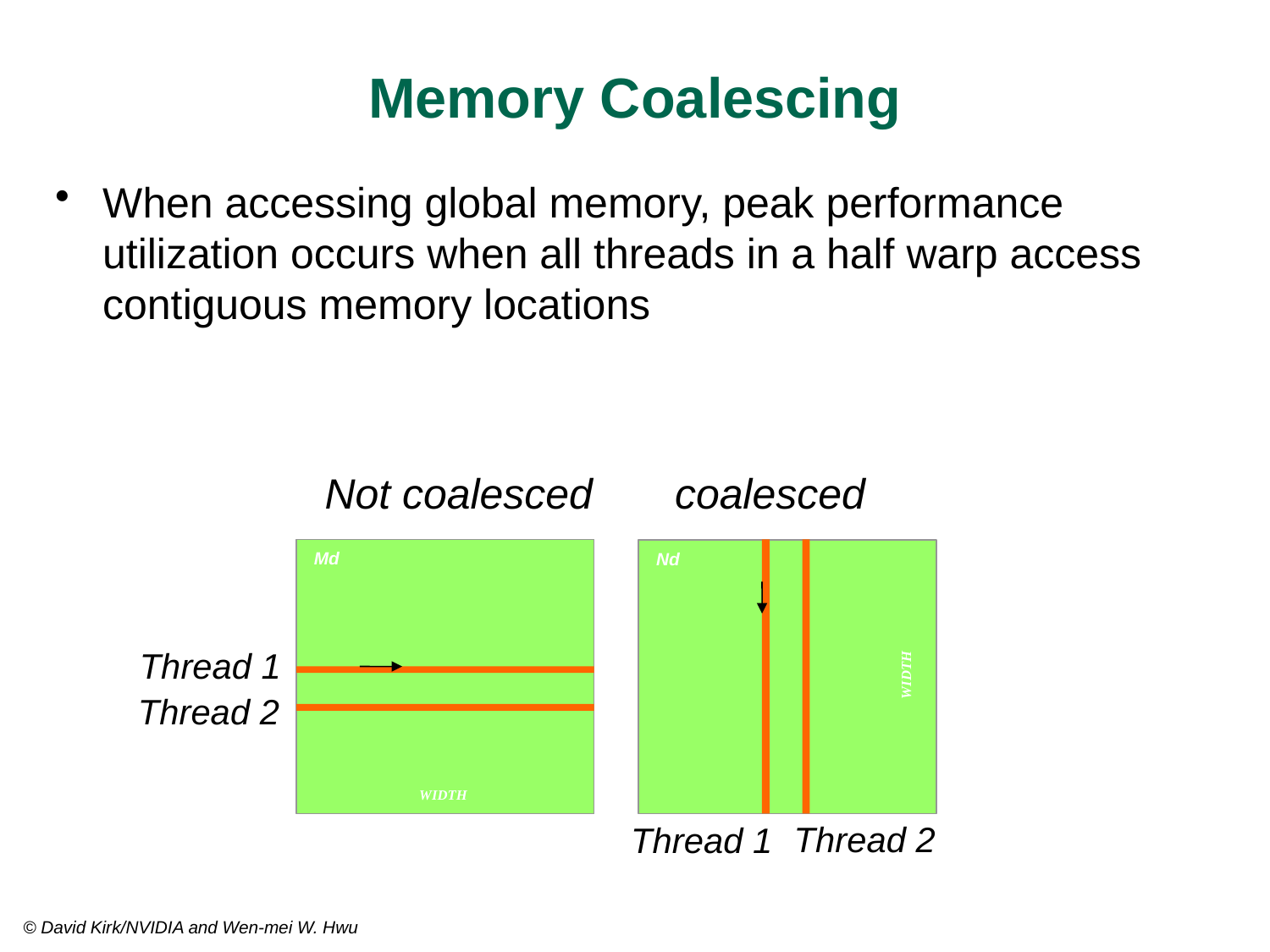

# Memory Coalescing
When accessing global memory, peak performance utilization occurs when all threads in a half warp access contiguous memory locations
Not coalesced
coalesced

Md
Nd

Thread 1
H
T

D
I
Thread 2
W

WIDTH
Thread 2
Thread 1
© David Kirk/NVIDIA and Wen-mei W. Hwu